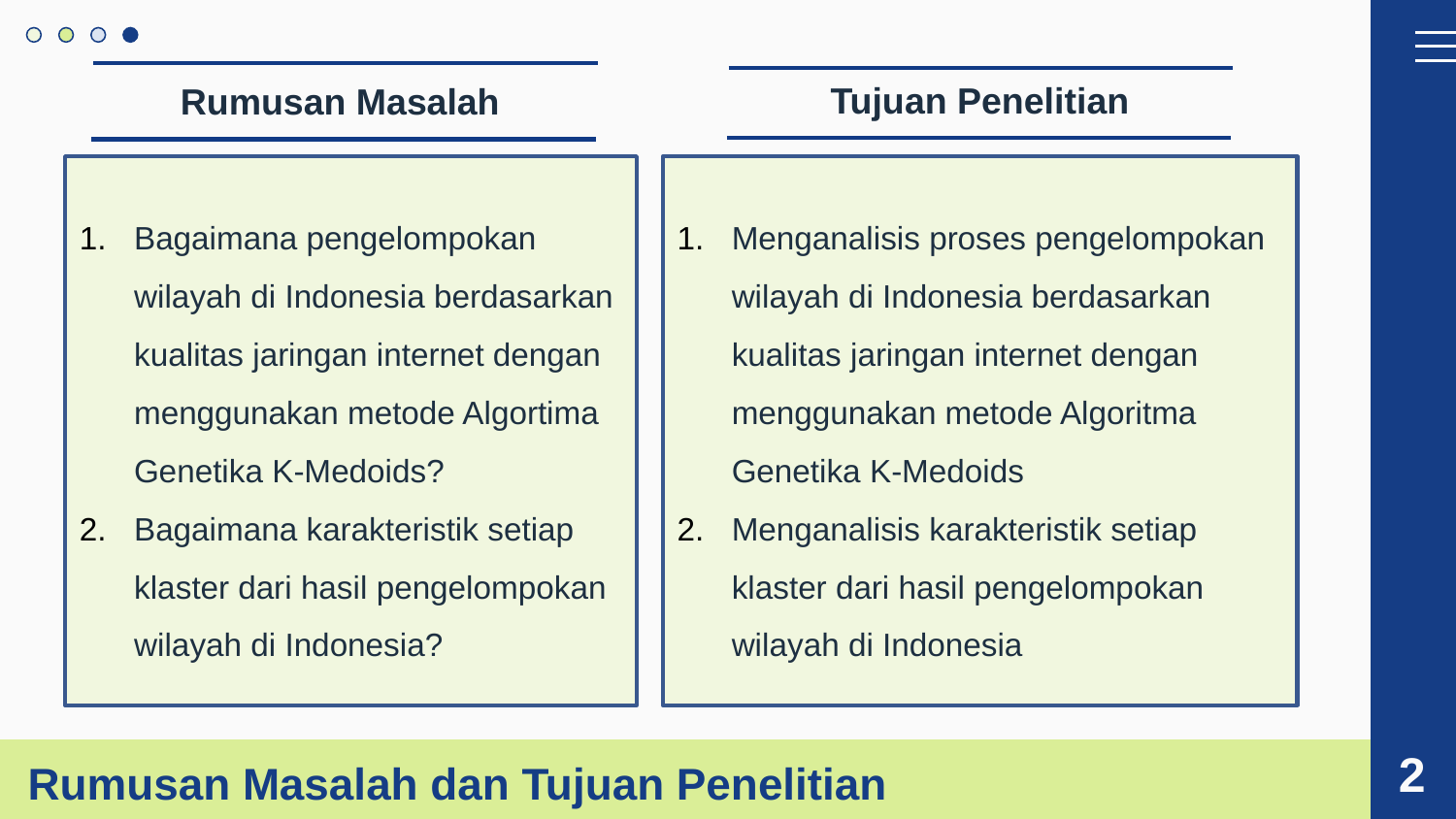

Tujuan Penelitian
Rumusan Masalah
Bagaimana pengelompokan wilayah di Indonesia berdasarkan kualitas jaringan internet dengan menggunakan metode Algortima Genetika K-Medoids?
Bagaimana karakteristik setiap klaster dari hasil pengelompokan wilayah di Indonesia?
Menganalisis proses pengelompokan wilayah di Indonesia berdasarkan kualitas jaringan internet dengan menggunakan metode Algoritma Genetika K-Medoids
Menganalisis karakteristik setiap klaster dari hasil pengelompokan wilayah di Indonesia
Rumusan Masalah dan Tujuan Penelitian
2